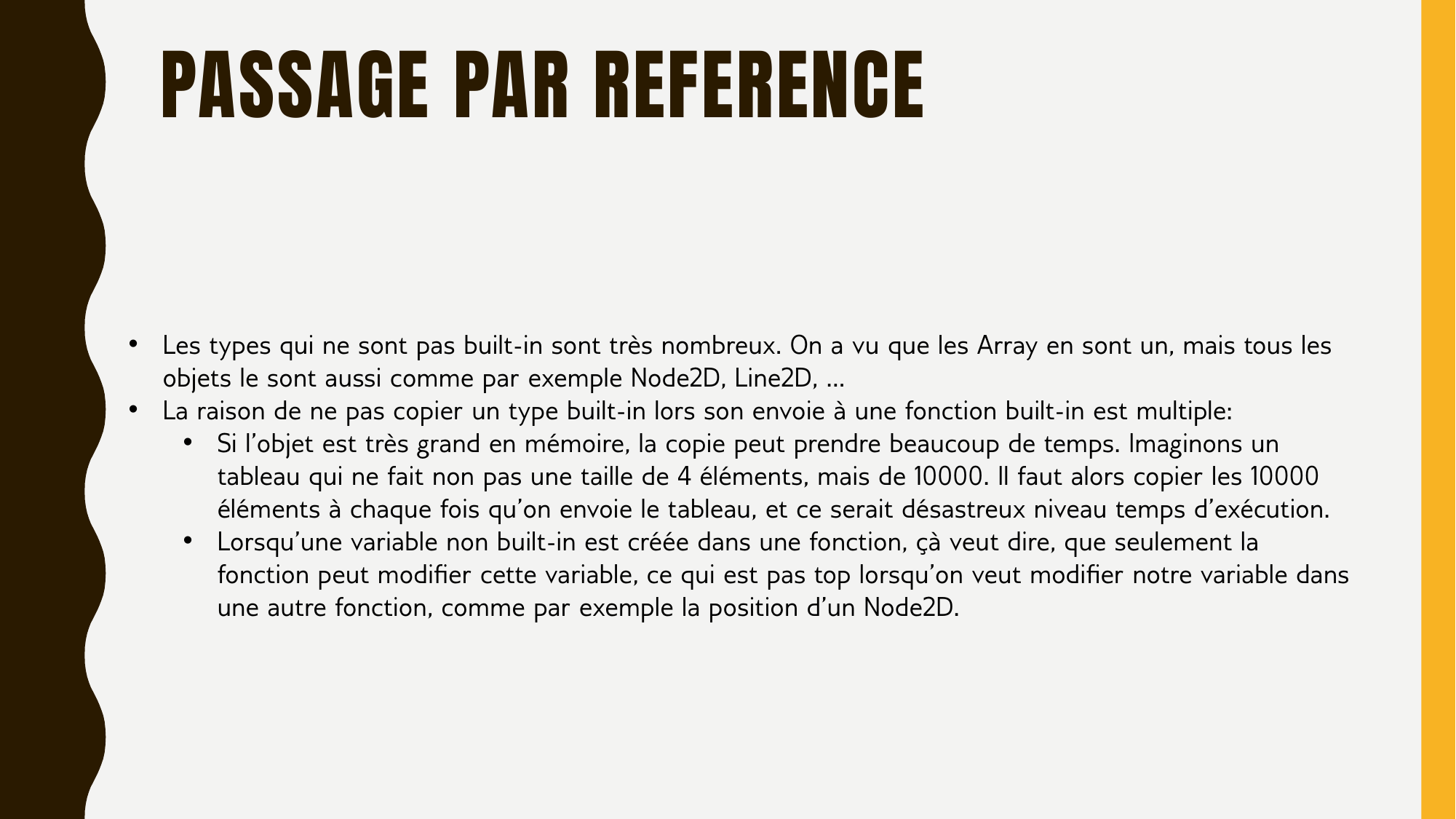

# Passage par reference
Les types qui ne sont pas built-in sont très nombreux. On a vu que les Array en sont un, mais tous les objets le sont aussi comme par exemple Node2D, Line2D, …
La raison de ne pas copier un type built-in lors son envoie à une fonction built-in est multiple:
Si l’objet est très grand en mémoire, la copie peut prendre beaucoup de temps. Imaginons un tableau qui ne fait non pas une taille de 4 éléments, mais de 10000. Il faut alors copier les 10000 éléments à chaque fois qu’on envoie le tableau, et ce serait désastreux niveau temps d’exécution.
Lorsqu’une variable non built-in est créée dans une fonction, çà veut dire, que seulement la fonction peut modifier cette variable, ce qui est pas top lorsqu’on veut modifier notre variable dans une autre fonction, comme par exemple la position d’un Node2D.